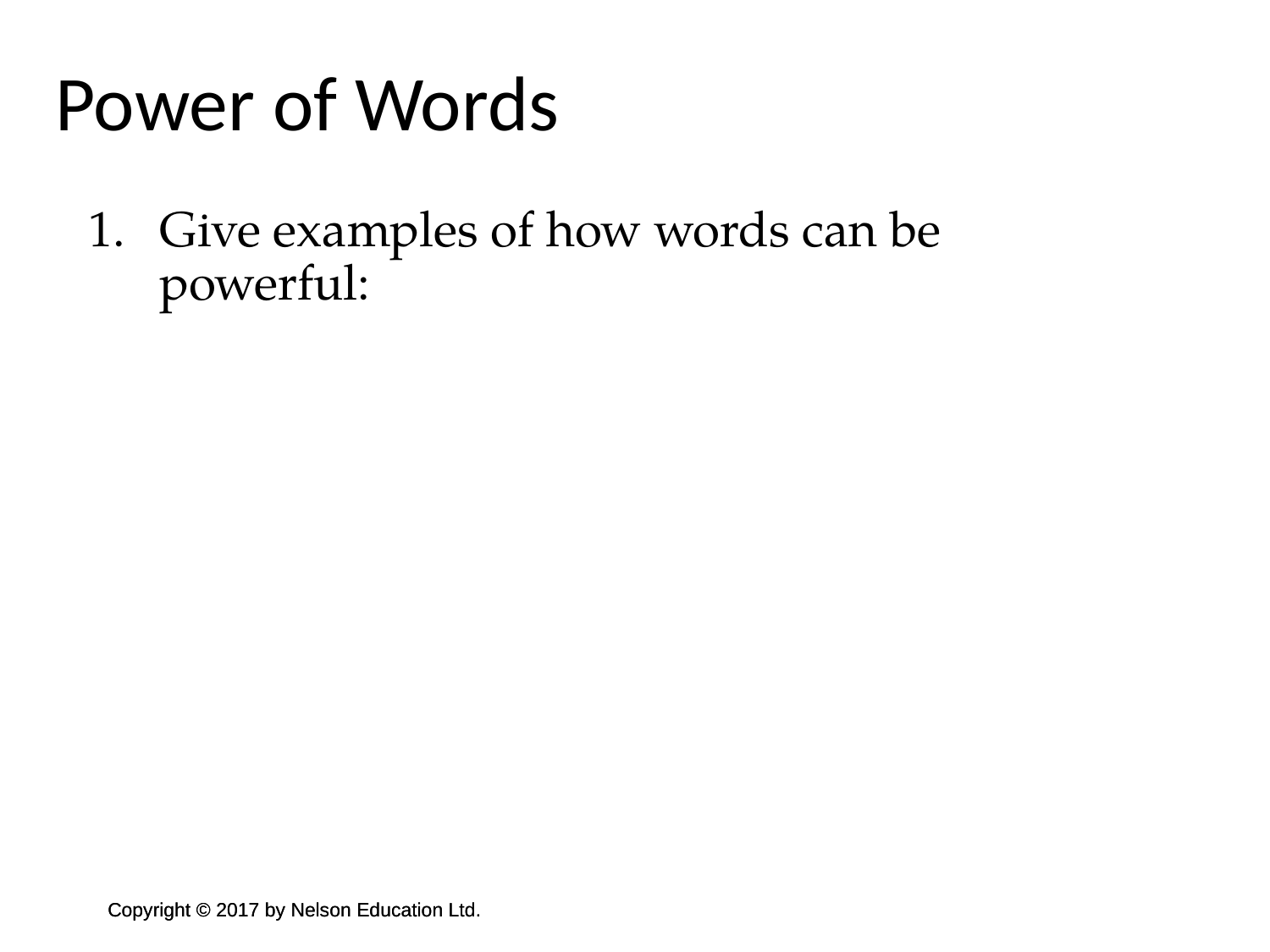

Power of Words
Give examples of how words can be powerful: